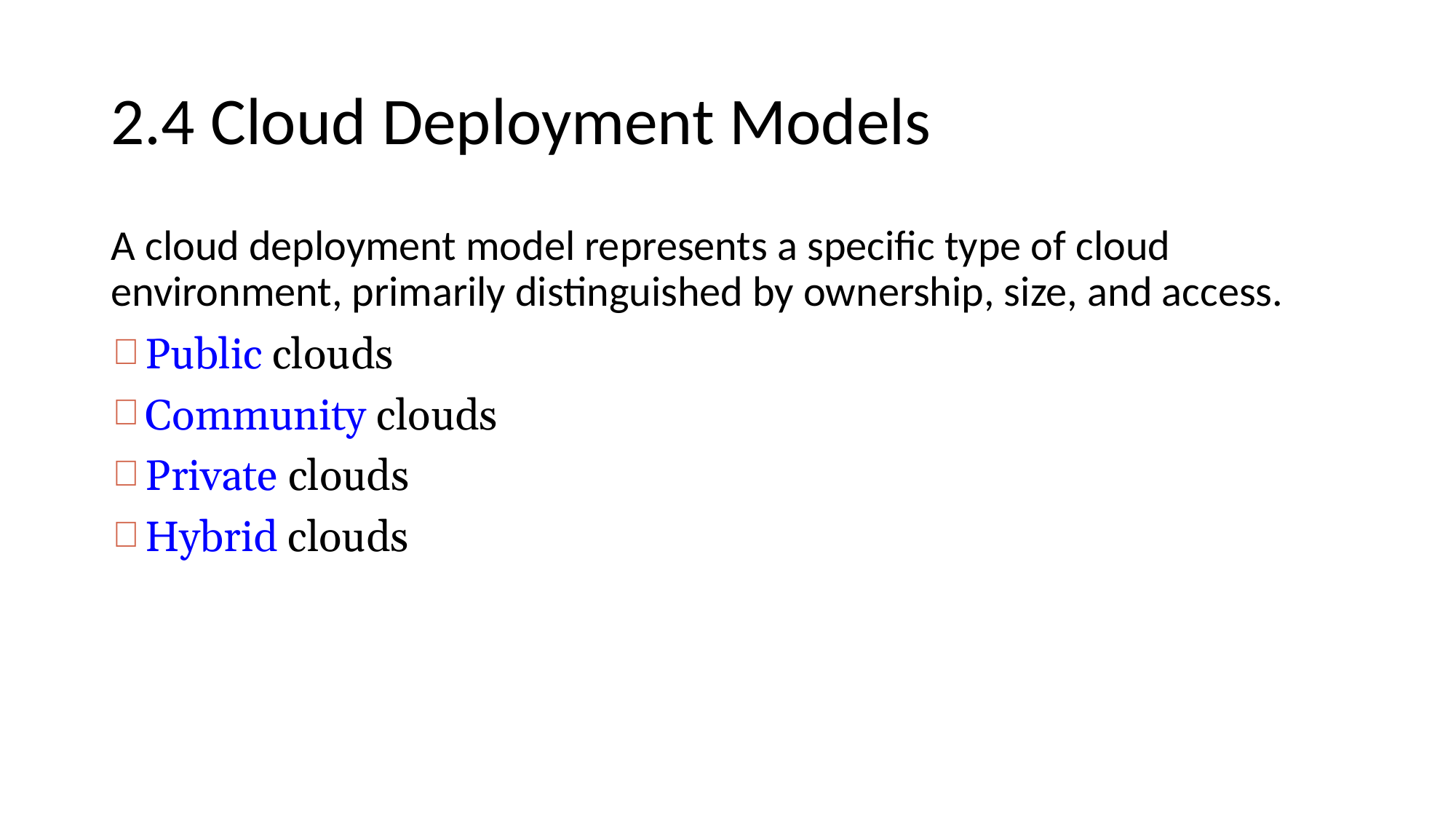

# 2.4 Cloud Deployment Models
A cloud deployment model represents a specific type of cloud environment, primarily distinguished by ownership, size, and access.
Public clouds
Community clouds
Private clouds
Hybrid clouds